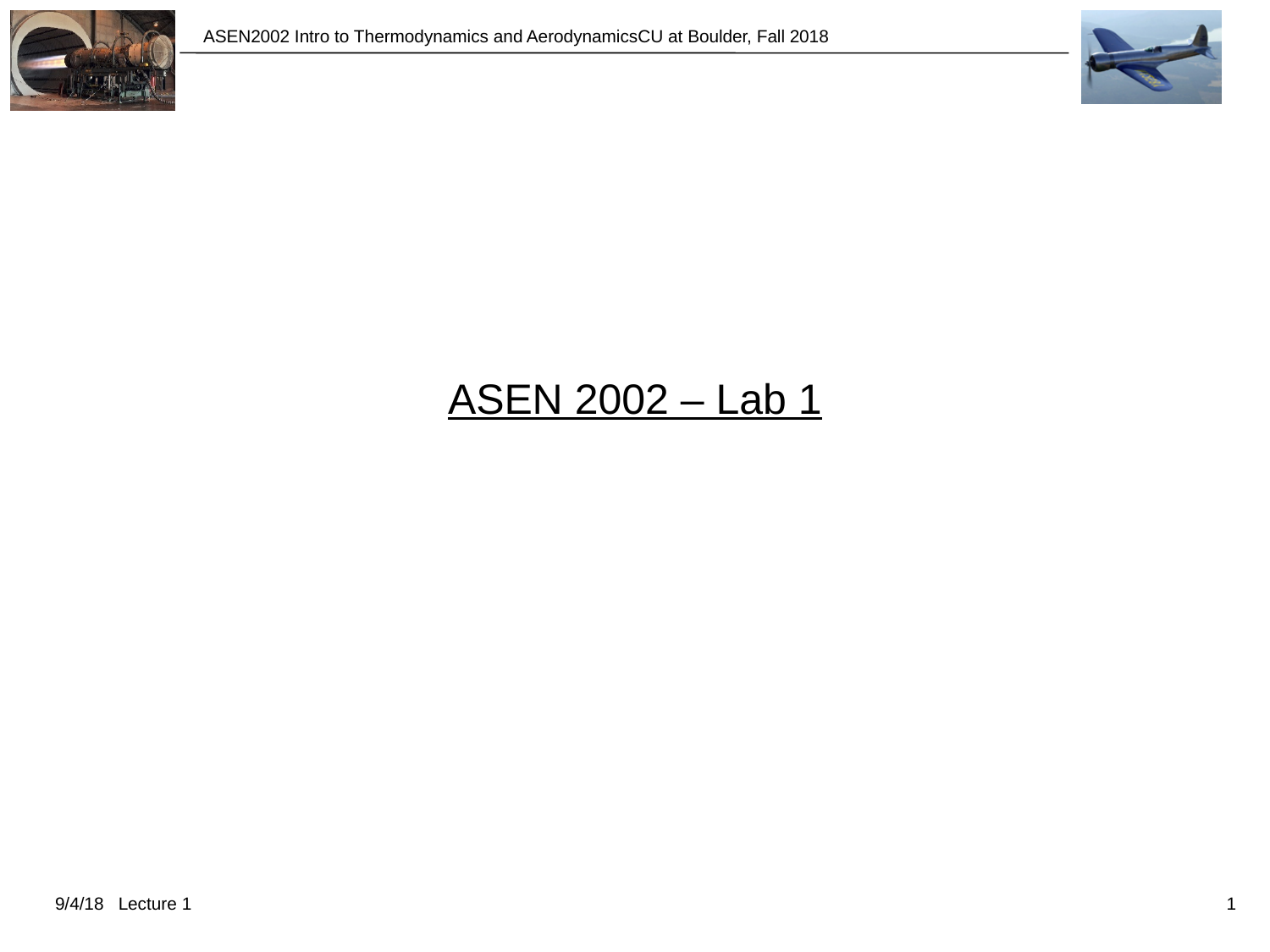

ASEN2002 Intro to Thermodynamics and Aerodynamics		CU at Boulder, Fall 2018
# ASEN 2002 – Lab 1

9/4/18   Lecture 1
1